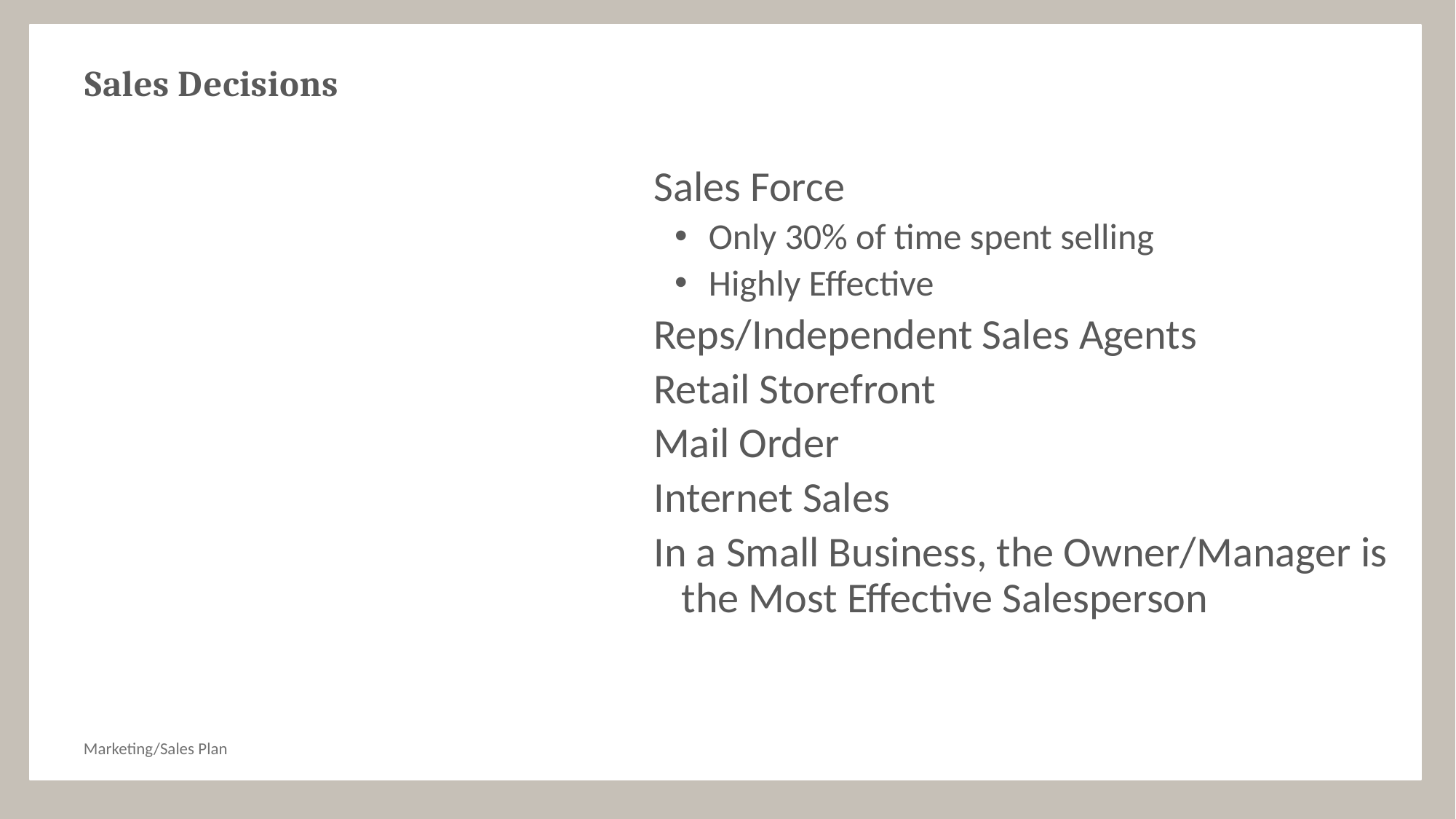

# Sales Decisions

Sales Force
Only 30% of time spent selling
Highly Effective
Reps/Independent Sales Agents
Retail Storefront
Mail Order
Internet Sales
In a Small Business, the Owner/Manager is the Most Effective Salesperson
Marketing/Sales Plan